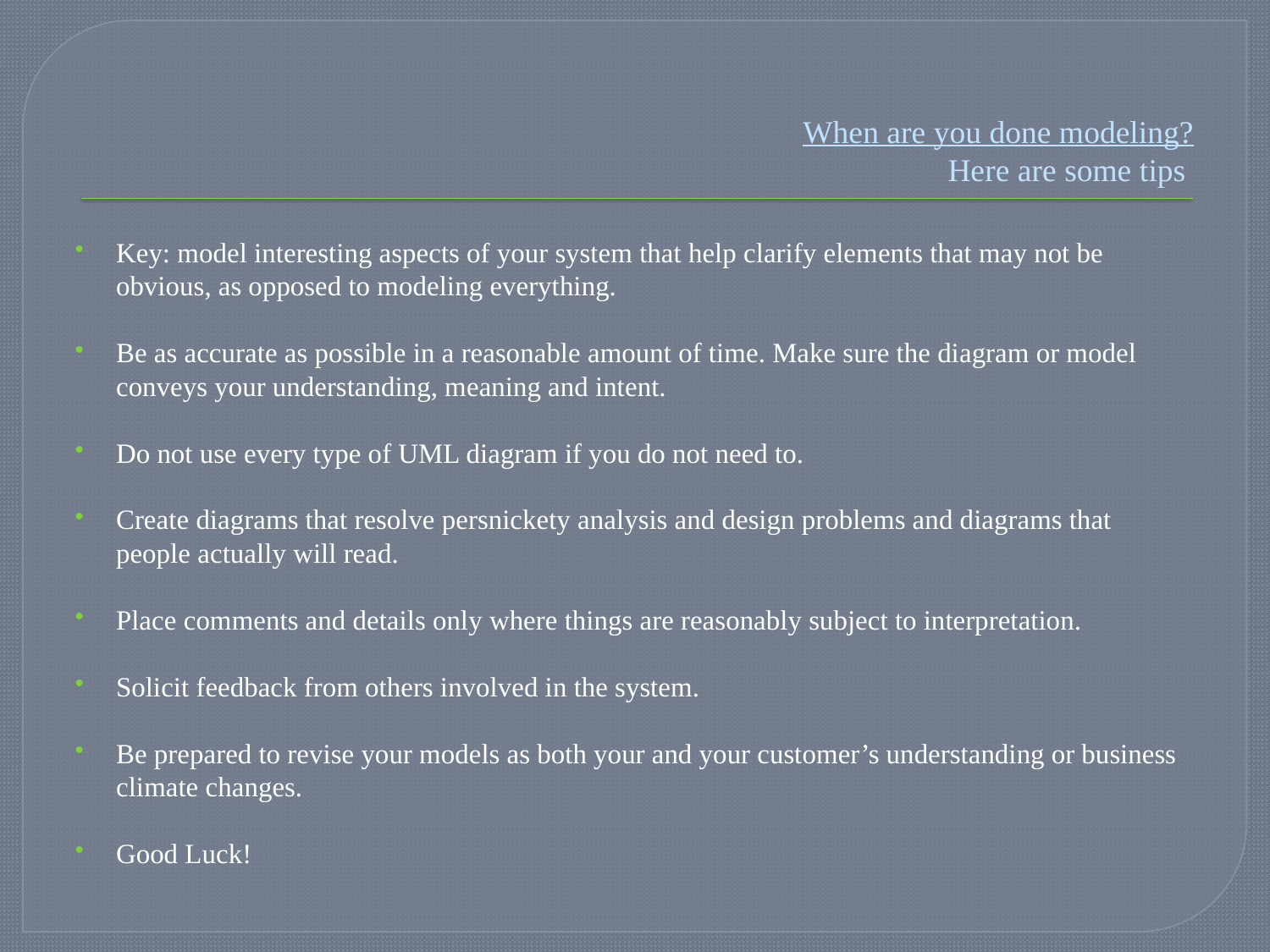

# When are you done modeling? Here are some tips
Key: model interesting aspects of your system that help clarify elements that may not be obvious, as opposed to modeling everything.

Be as accurate as possible in a reasonable amount of time. Make sure the diagram or model conveys your understanding, meaning and intent.

Do not use every type of UML diagram if you do not need to.

Create diagrams that resolve persnickety analysis and design problems and diagrams that people actually will read.

Place comments and details only where things are reasonably subject to interpretation.

Solicit feedback from others involved in the system.

Be prepared to revise your models as both your and your customer’s understanding or business climate changes.

Good Luck!